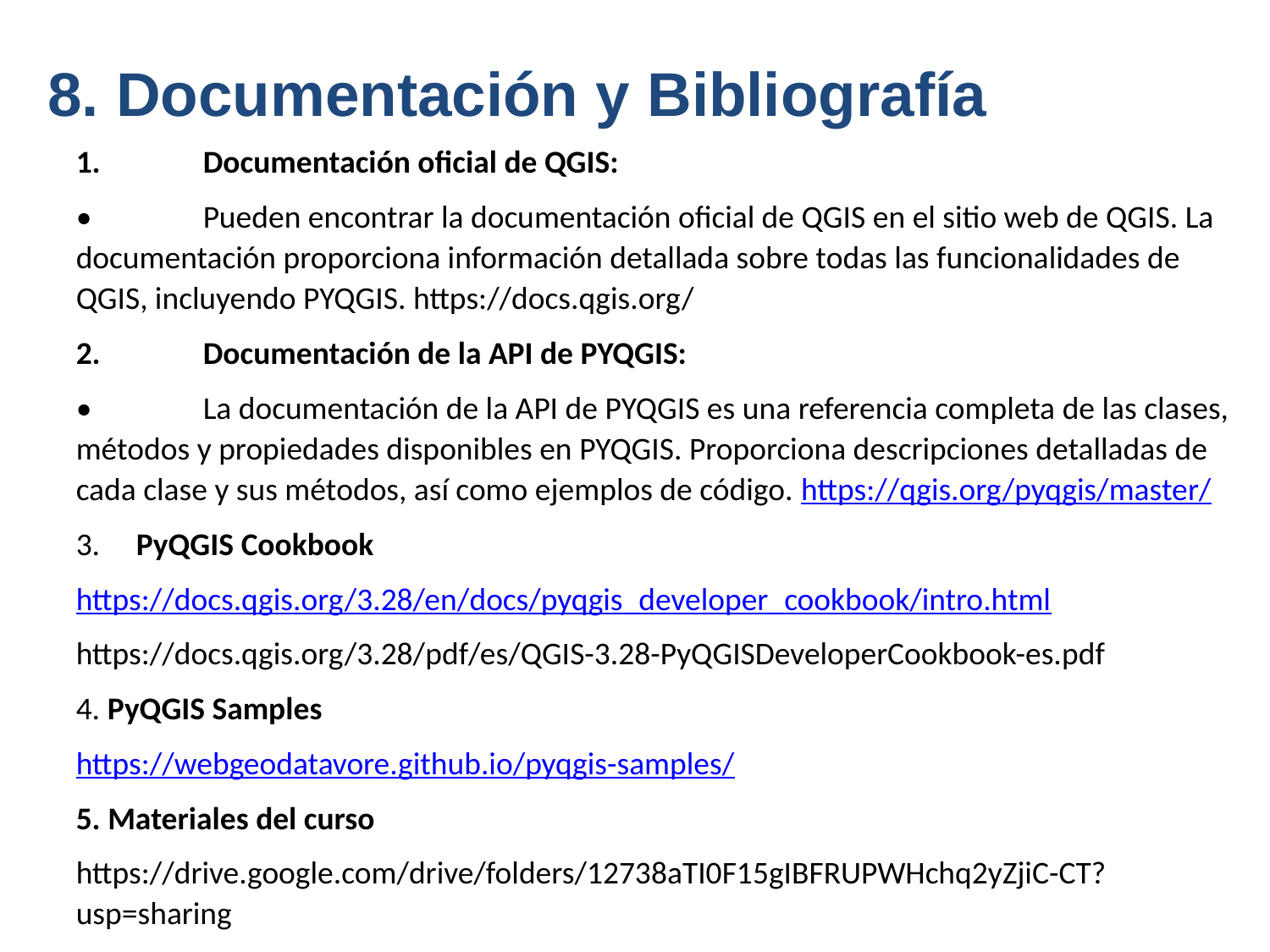

# 8. Documentación y Bibliografía

1.	Documentación oficial de QGIS:
•	Pueden encontrar la documentación oficial de QGIS en el sitio web de QGIS. La documentación proporciona información detallada sobre todas las funcionalidades de QGIS, incluyendo PYQGIS. https://docs.qgis.org/
2.	Documentación de la API de PYQGIS:
•	La documentación de la API de PYQGIS es una referencia completa de las clases, métodos y propiedades disponibles en PYQGIS. Proporciona descripciones detalladas de cada clase y sus métodos, así como ejemplos de código. https://qgis.org/pyqgis/master/
3.     PyQGIS Cookbook
https://docs.qgis.org/3.28/en/docs/pyqgis_developer_cookbook/intro.html
https://docs.qgis.org/3.28/pdf/es/QGIS-3.28-PyQGISDeveloperCookbook-es.pdf
4. PyQGIS Samples
https://webgeodatavore.github.io/pyqgis-samples/
5. Materiales del curso
https://drive.google.com/drive/folders/12738aTI0F15gIBFRUPWHchq2yZjiC-CT?usp=sharing